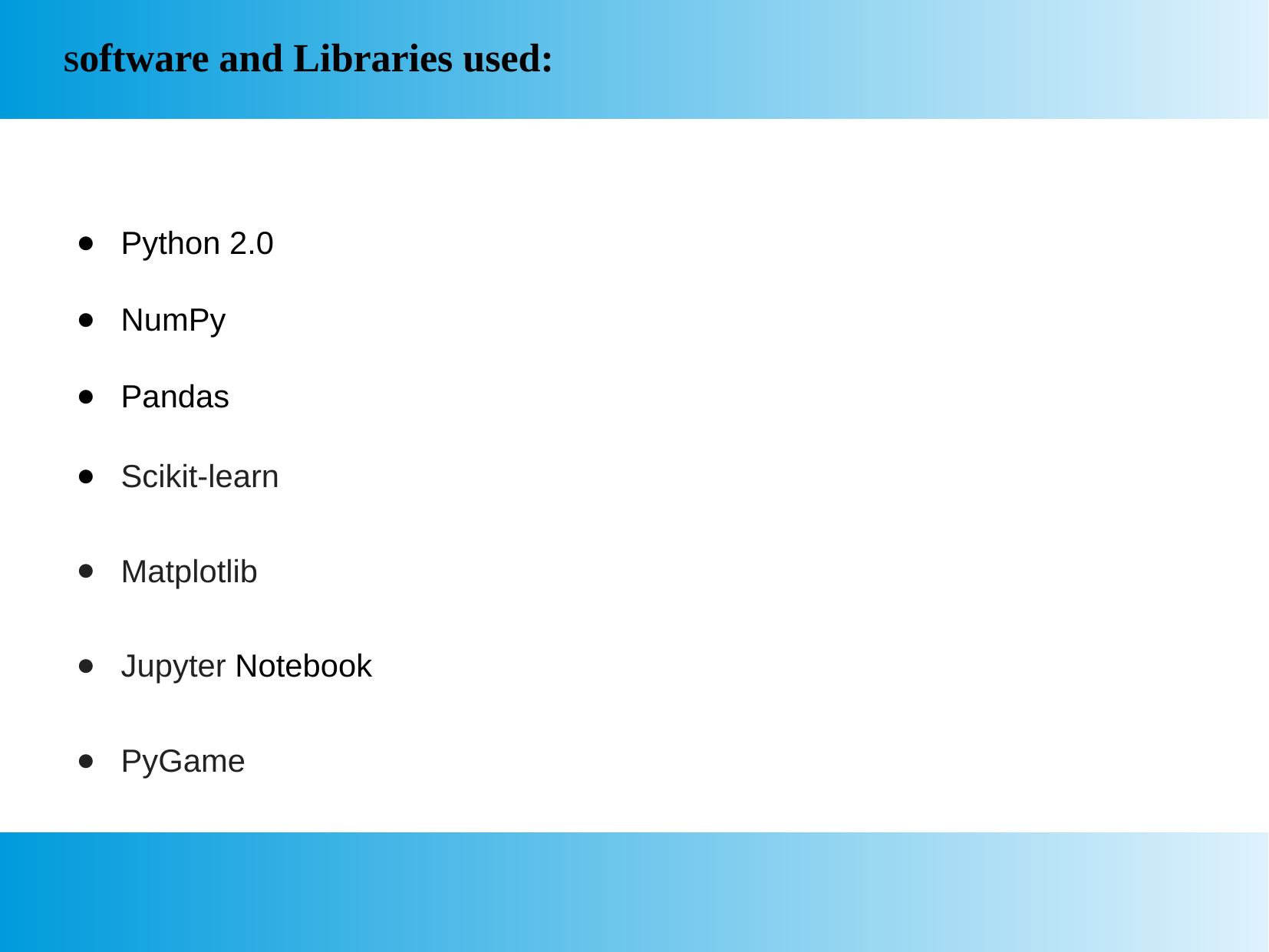

# Software and Libraries used:

Python 2.0
NumPy
Pandas
Scikit-learn
Matplotlib
Jupyter Notebook
PyGame